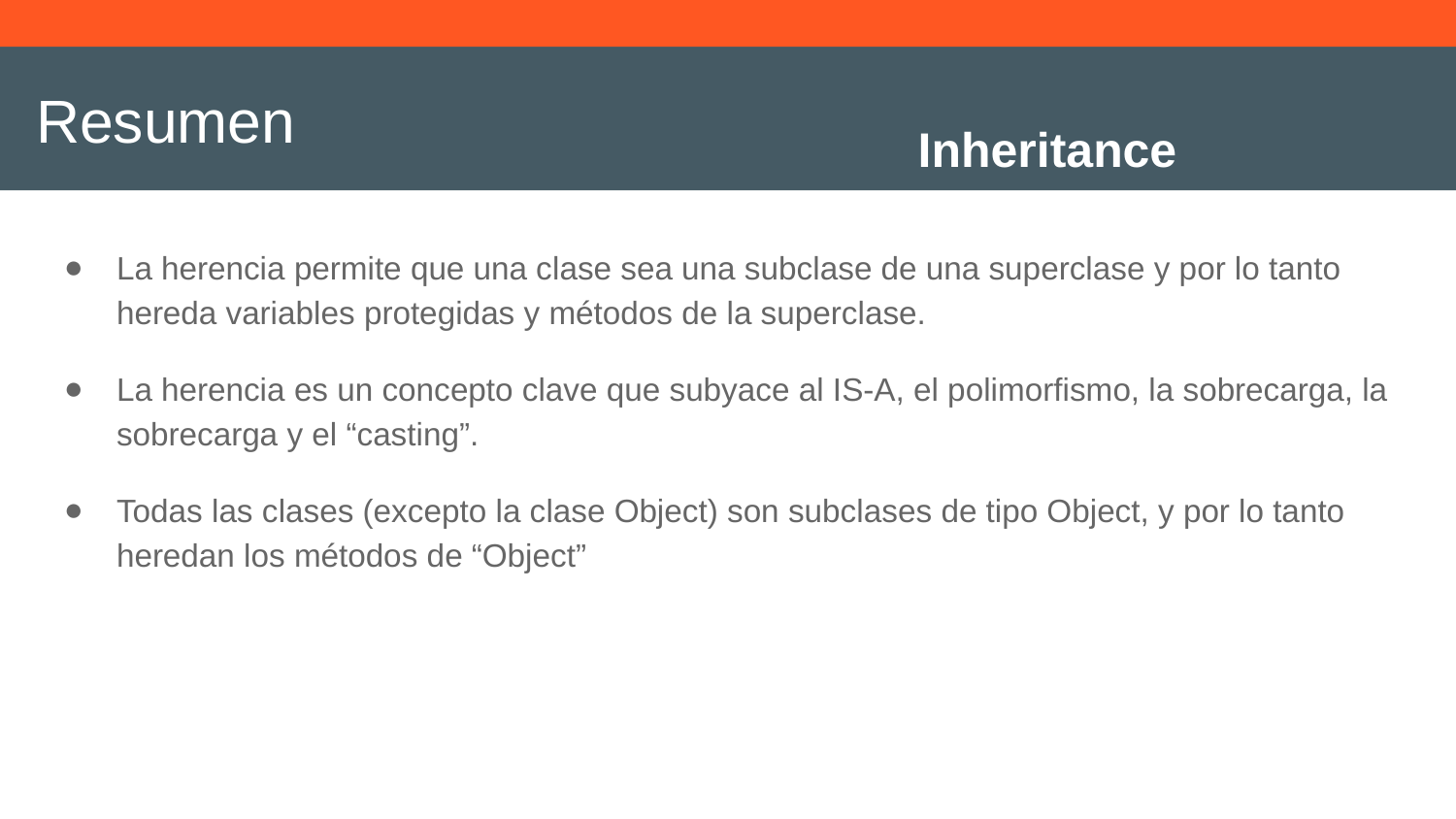

# Resumen

Inheritance
La herencia permite que una clase sea una subclase de una superclase y por lo tanto hereda variables protegidas y métodos de la superclase.
La herencia es un concepto clave que subyace al IS-A, el polimorfismo, la sobrecarga, la sobrecarga y el “casting”.
Todas las clases (excepto la clase Object) son subclases de tipo Object, y por lo tanto heredan los métodos de “Object”